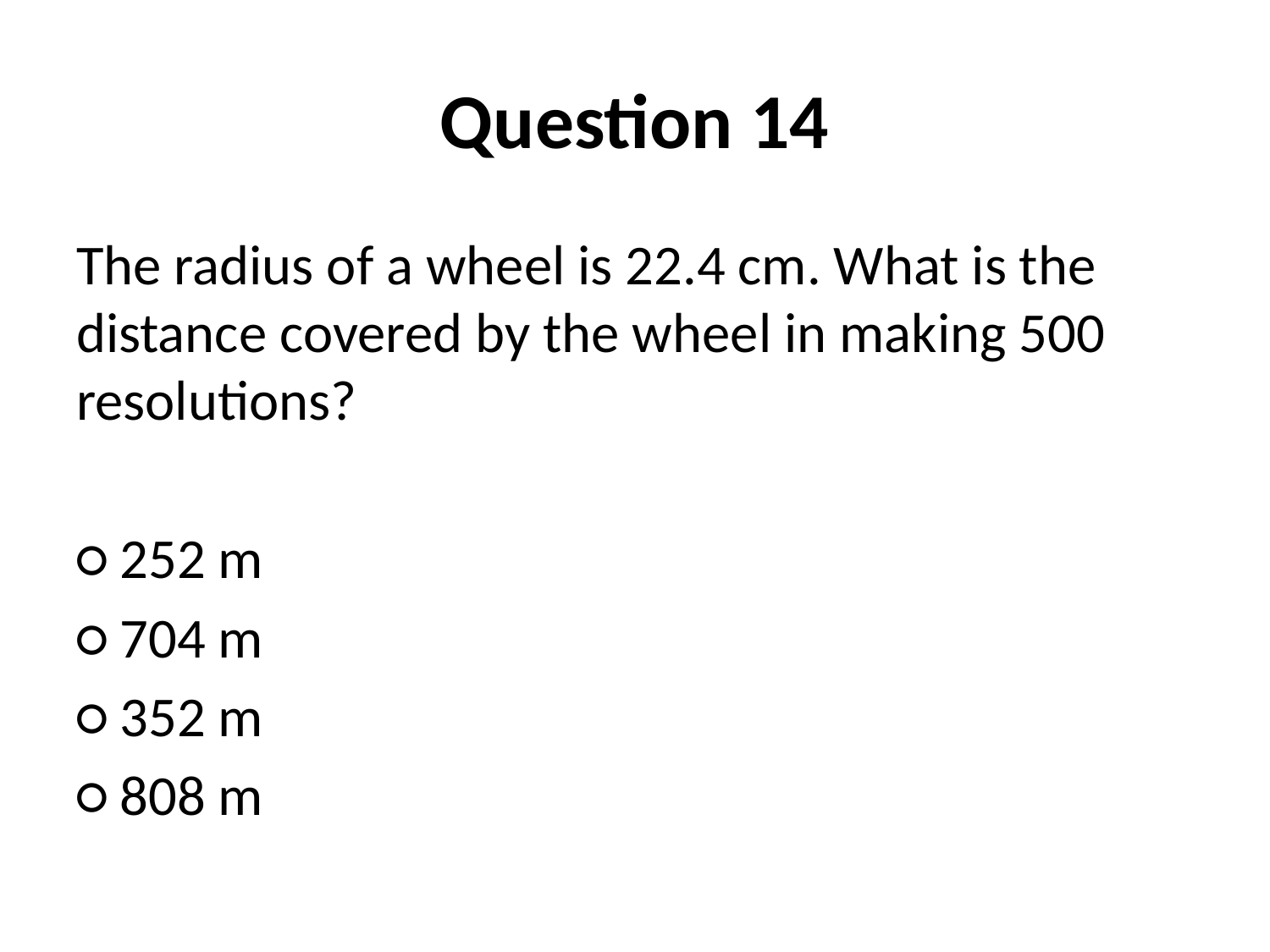

# Question 14
The radius of a wheel is 22.4 cm. What is the distance covered by the wheel in making 500 resolutions?

○ 252 m
○ 704 m
○ 352 m
○ 808 m